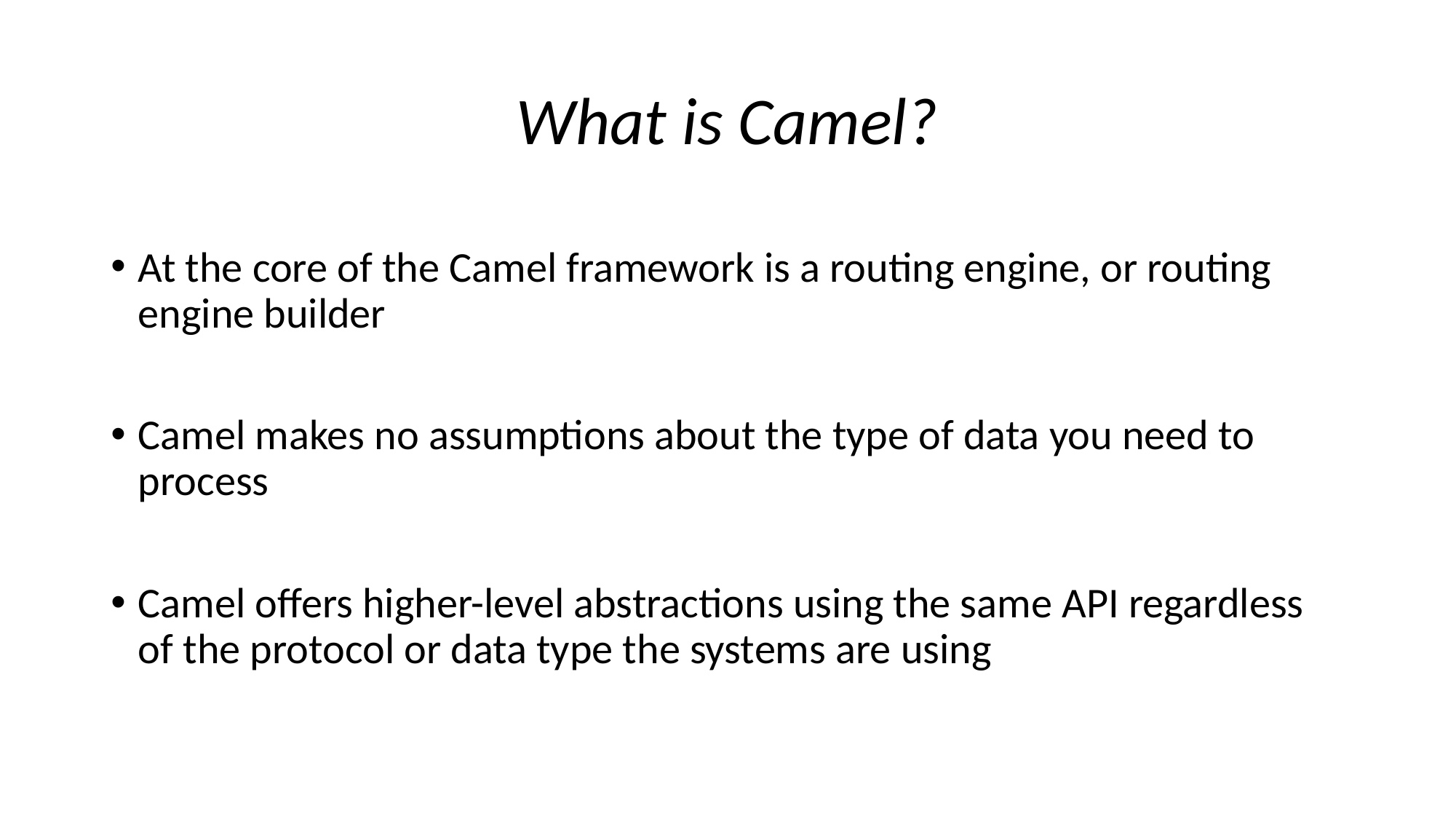

# What is Camel?
At the core of the Camel framework is a routing engine, or routing engine builder

Camel makes no assumptions about the type of data you need to process

Camel offers higher-level abstractions using the same API regardless of the protocol or data type the systems are using